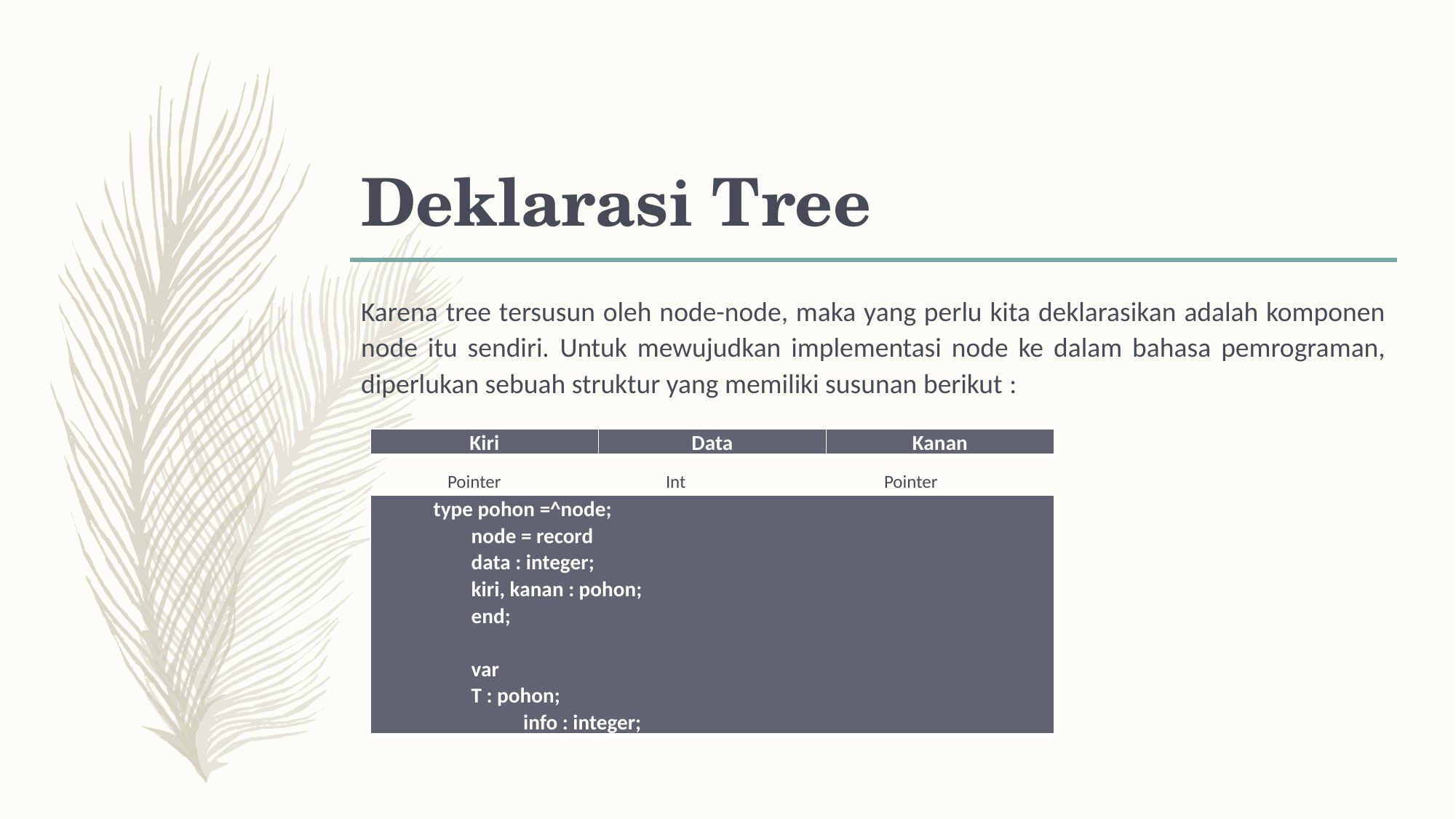

# Deklarasi Tree
Karena tree tersusun oleh node-node, maka yang perlu kita deklarasikan adalah komponen node itu sendiri. Untuk mewujudkan implementasi node ke dalam bahasa pemrograman, diperlukan sebuah struktur yang memiliki susunan berikut :

Pointer		Int		Pointer
| Kiri | Data | Kanan |
| --- | --- | --- |
| type pohon =^node; node = record data : integer; kiri, kanan : pohon; end;   var T : pohon; info : integer; |
| --- |